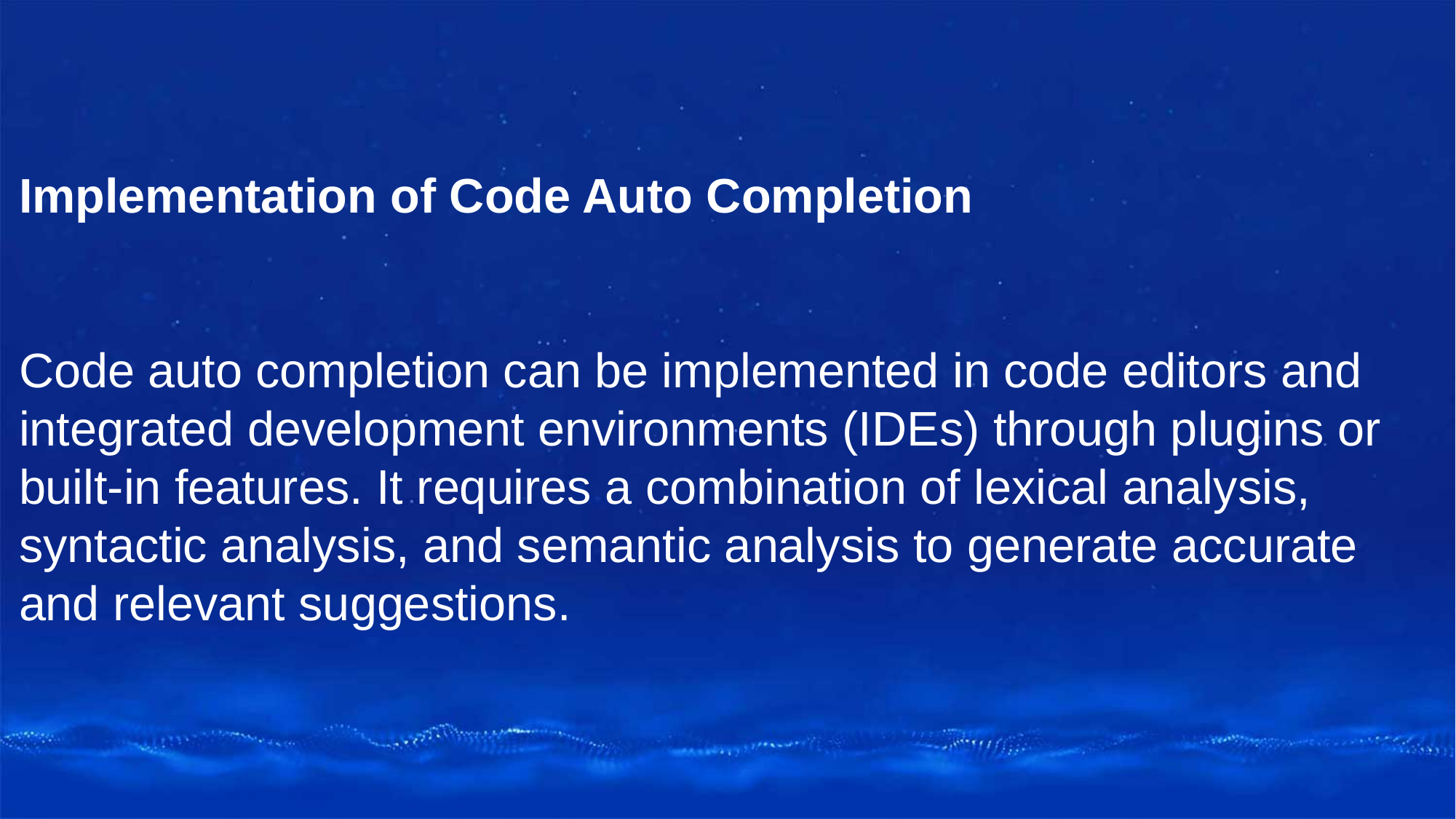

Implementation of Code Auto Completion

Code auto completion can be implemented in code editors and integrated development environments (IDEs) through plugins or built-in features. It requires a combination of lexical analysis, syntactic analysis, and semantic analysis to generate accurate and relevant suggestions.